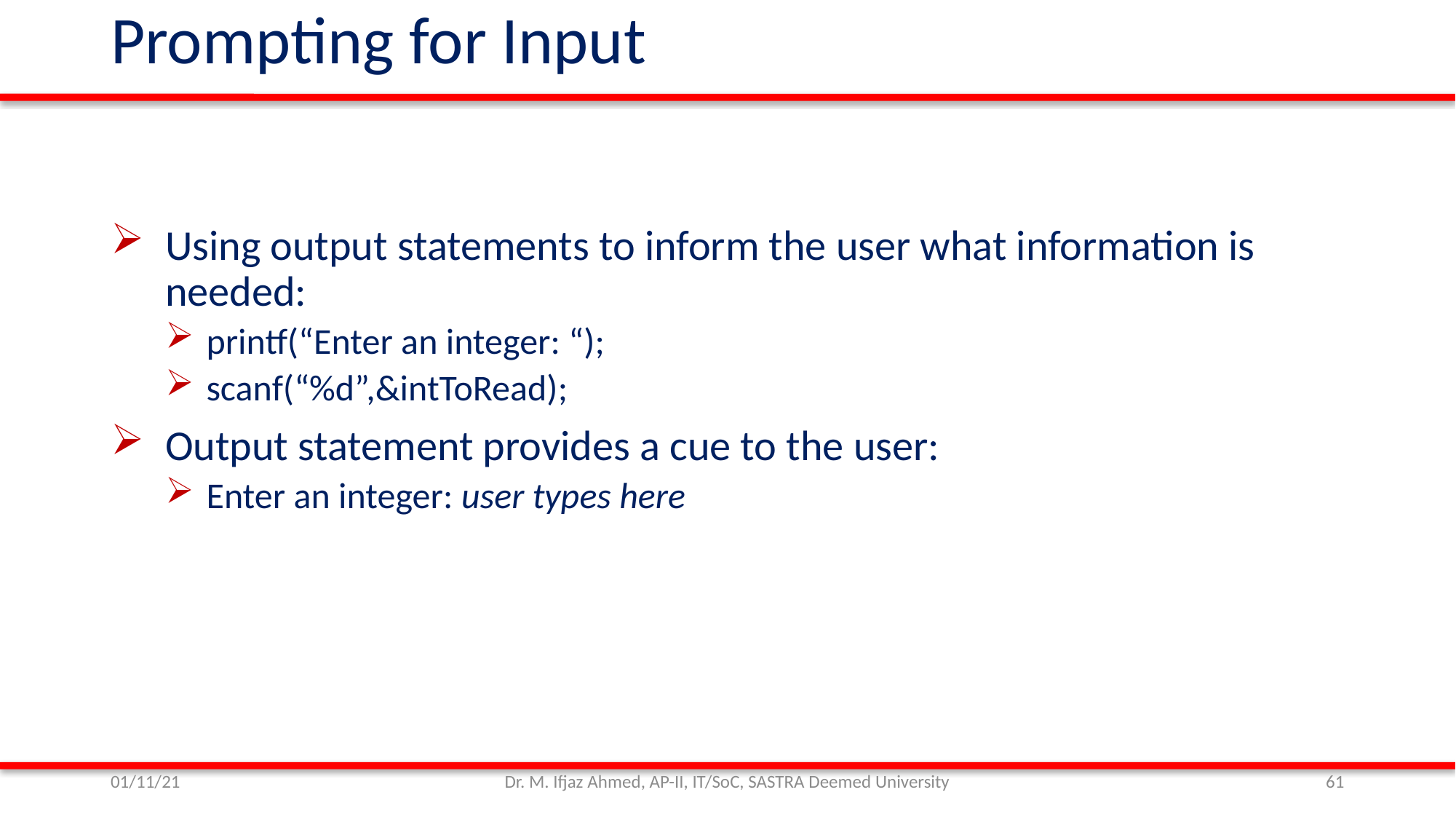

Prompting for Input

Using output statements to inform the user what information is needed:
printf(“Enter an integer: “);
scanf(“%d”,&intToRead);
Output statement provides a cue to the user:
Enter an integer: user types here
01/11/21
Dr. M. Ifjaz Ahmed, AP-II, IT/SoC, SASTRA Deemed University
61